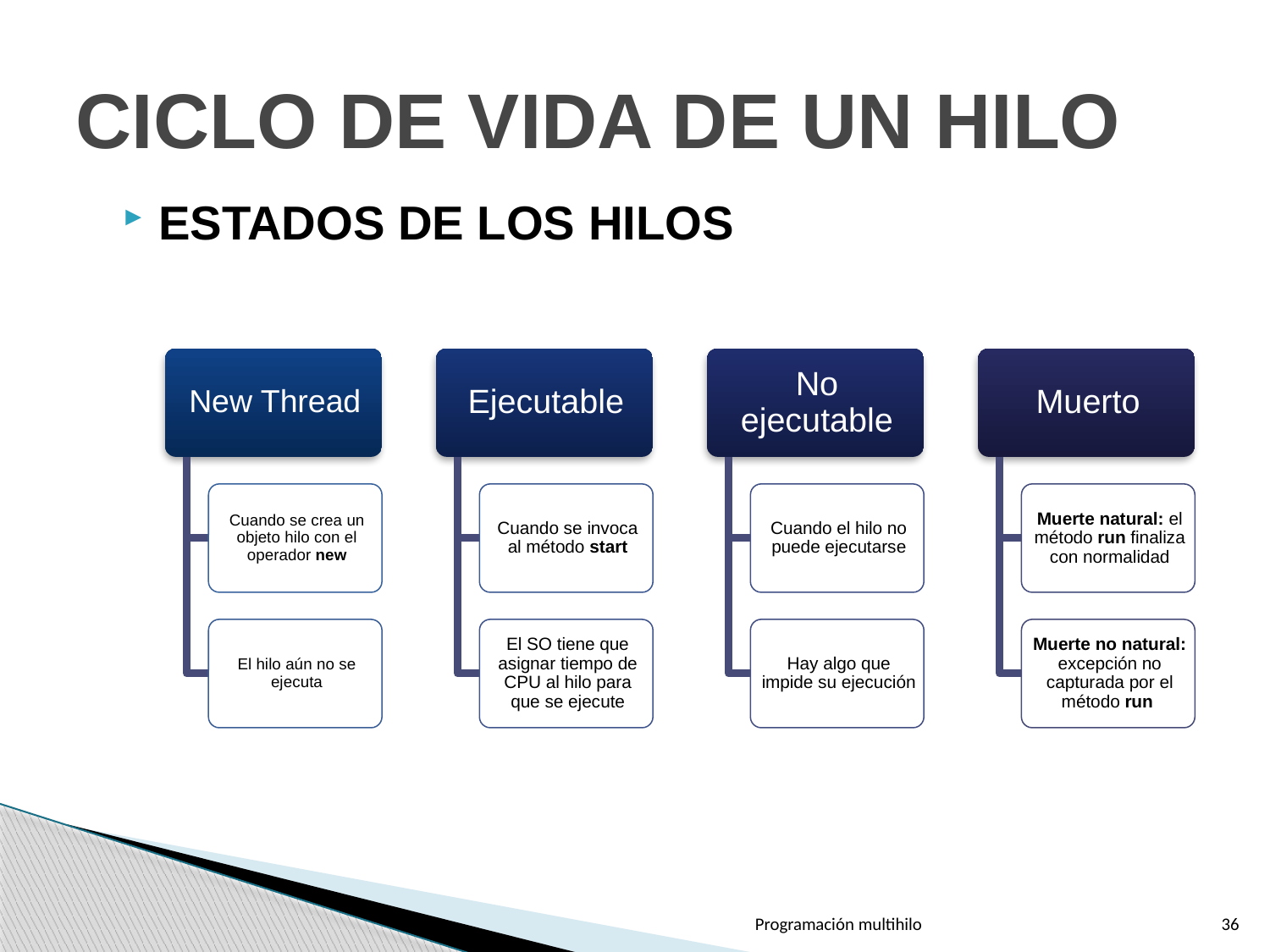

# CICLO DE VIDA DE UN HILO
ESTADOS DE LOS HILOS

New Thread
Cuando se crea un objeto hilo con el operador new
El hilo aún no se ejecuta
Ejecutable
Cuando se invoca al método start
El SO tiene que asignar tiempo de CPU al hilo para que se ejecute
No ejecutable
Cuando el hilo no puede ejecutarse
Hay algo que impide su ejecución
Muerto
Muerte natural: el método run finaliza con normalidad
Muerte no natural: excepción no capturada por el método run
Programación multihilo
36